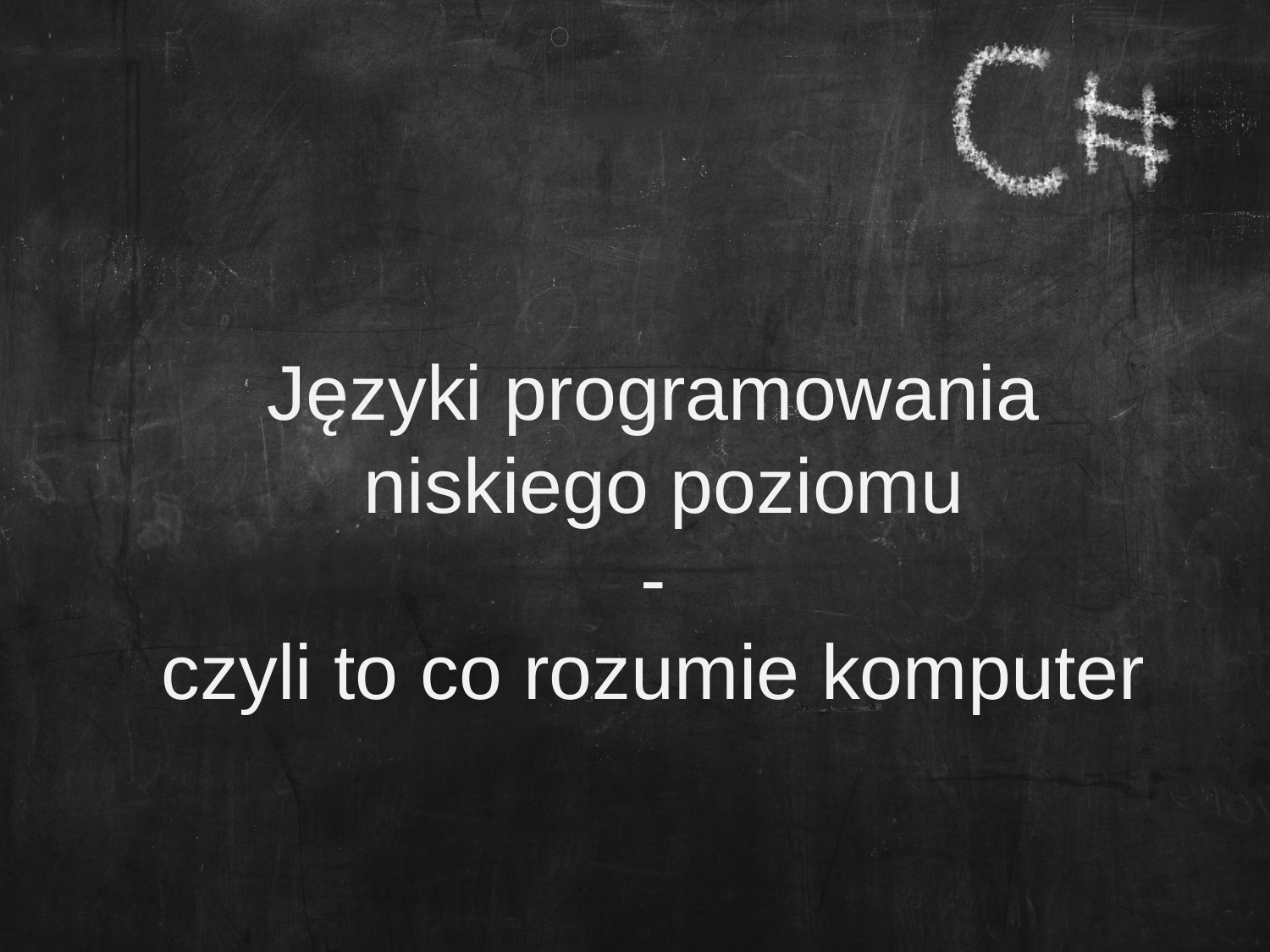

Języki programowania
 niskiego poziomu
-
czyli to co rozumie komputer